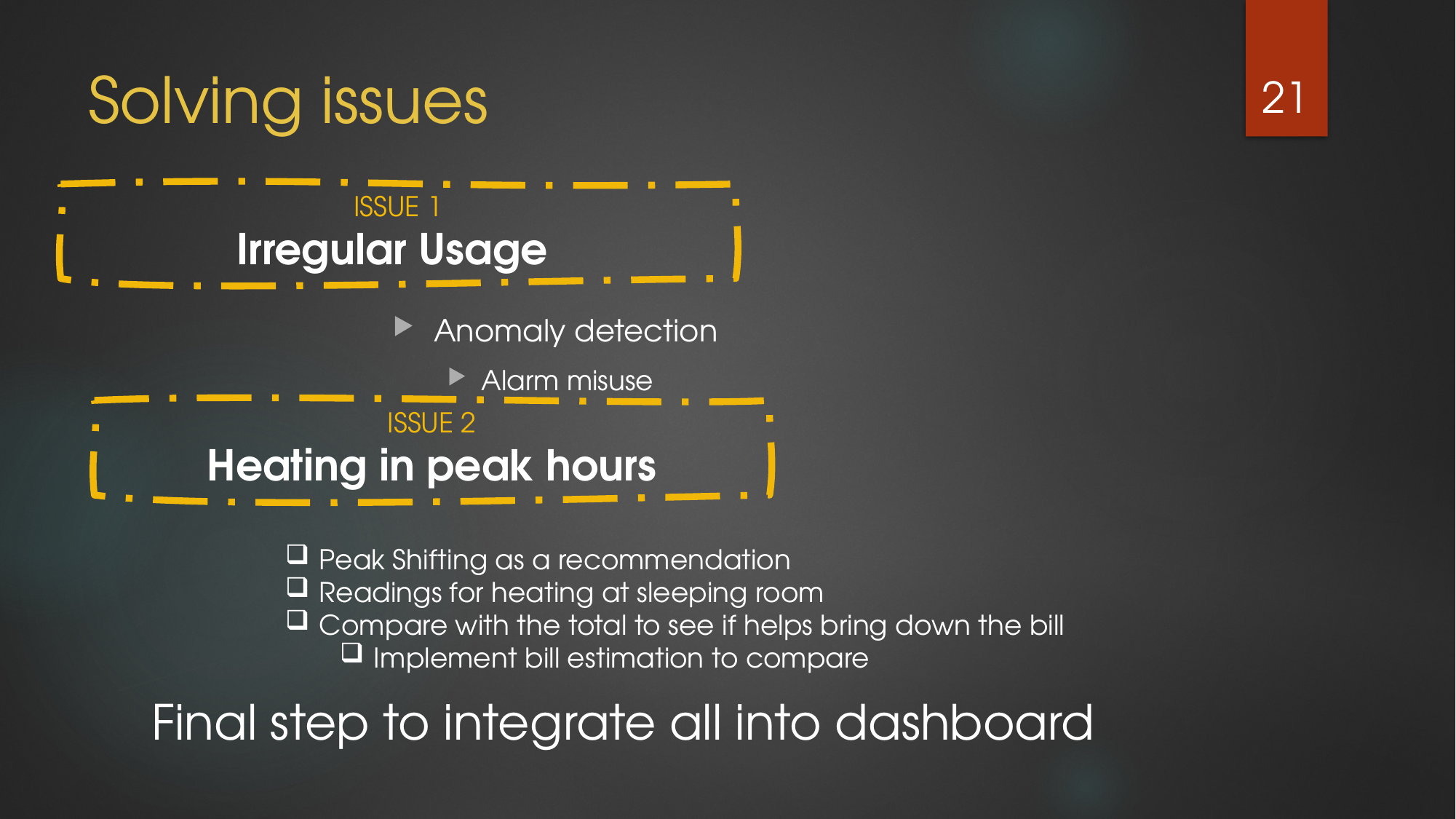

21
# Solving issues
ISSUE 1
Irregular Usage
Anomaly detection
Alarm misuse
ISSUE 2
Heating in peak hours
Peak Shifting as a recommendation
Readings for heating at sleeping room
Compare with the total to see if helps bring down the bill
Implement bill estimation to compare
Final step to integrate all into dashboard